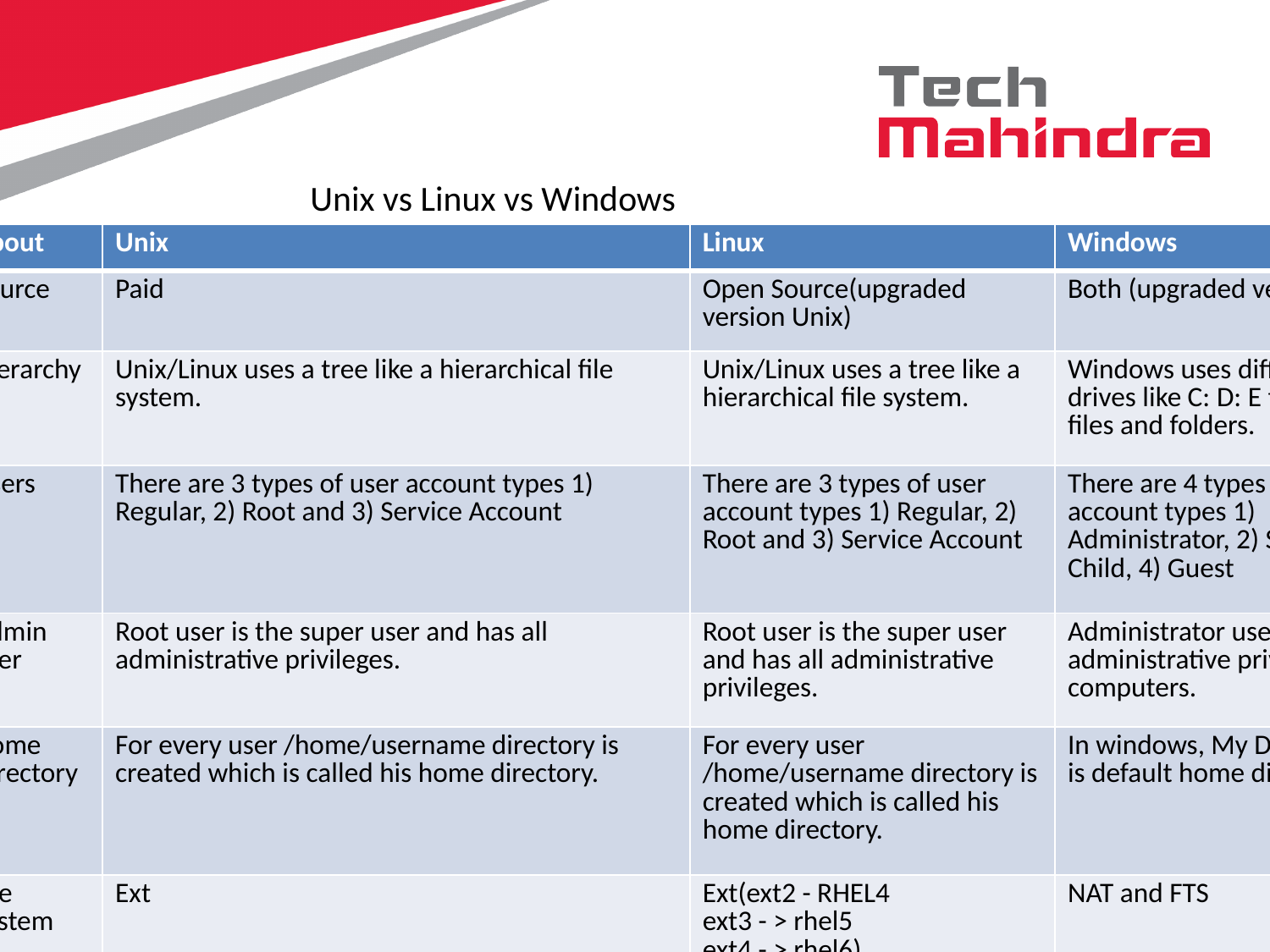

Unix vs Linux vs Windows
| About | Unix | Linux | Windows |
| --- | --- | --- | --- |
| Source | Paid | Open Source(upgraded version Unix) | Both (upgraded version DOS) |
| Hierarchy | Unix/Linux uses a tree like a hierarchical file system. | Unix/Linux uses a tree like a hierarchical file system. | Windows uses different data drives like C: D: E to stored files and folders. |
| Users | There are 3 types of user account types 1) Regular, 2) Root and 3) Service Account | There are 3 types of user account types 1) Regular, 2) Root and 3) Service Account | There are 4 types of user account types 1) Administrator, 2) Standard, 3) Child, 4) Guest |
| Admin user | Root user is the super user and has all administrative privileges. | Root user is the super user and has all administrative privileges. | Administrator user has all administrative privileges of computers. |
| Home Directory | For every user /home/username directory is created which is called his home directory. | For every user /home/username directory is created which is called his home directory. | In windows, My Documents is default home directory. |
| File System | Ext | Ext(ext2 - RHEL4 ext3 - > rhel5 ext4 - > rhel6) | NAT and FTS |
| Flavors | 1. SUN/sparc - Solaris 2. HP - HP-UX 3. IBM – AIX | RHEL,Centos, Ubuntu etc. | XP, Vista etc. |
| Software extension | Rpm | Rpm | exe |